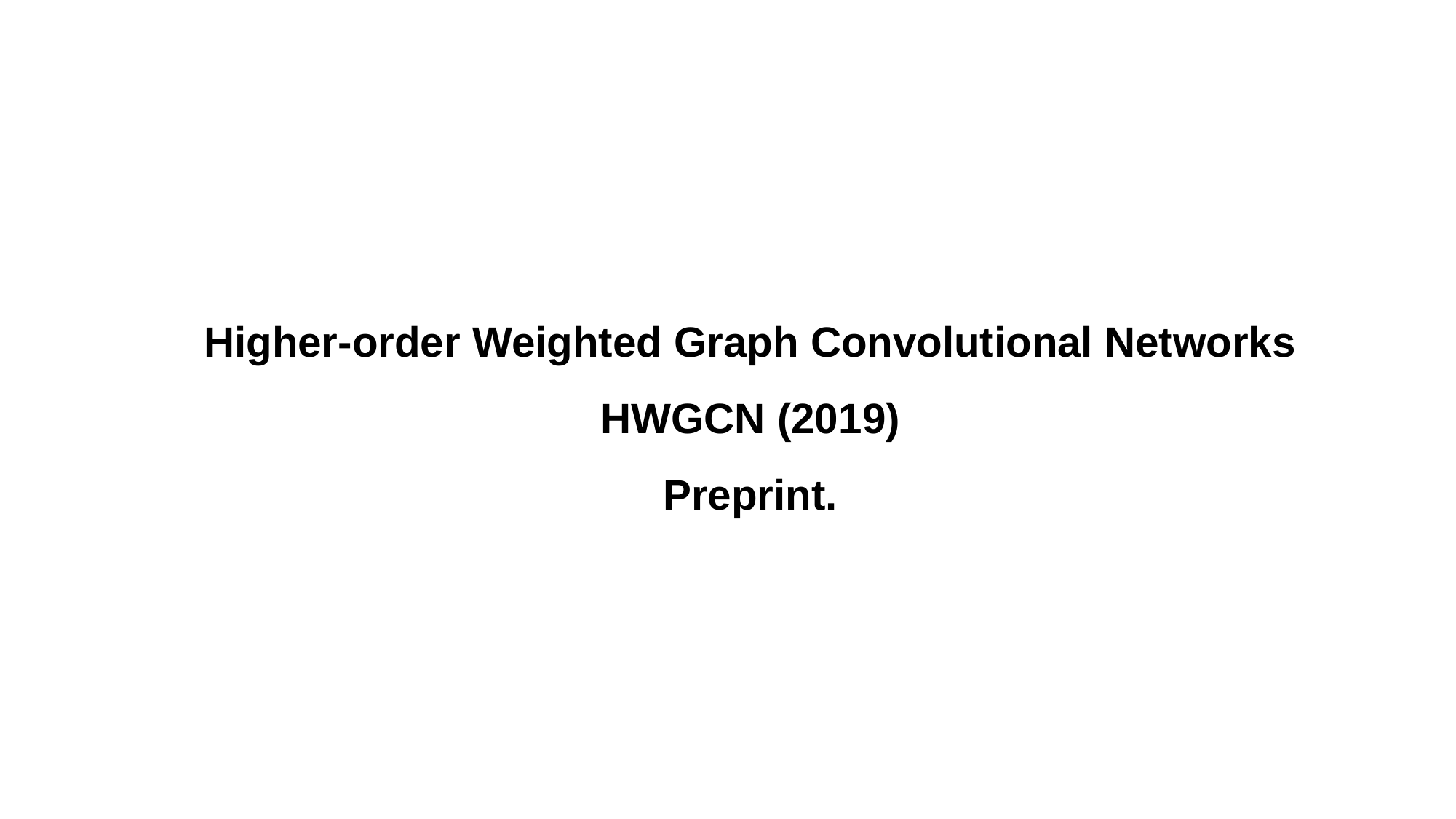

Higher-order Weighted Graph Convolutional Networks
HWGCN (2019)
Preprint.